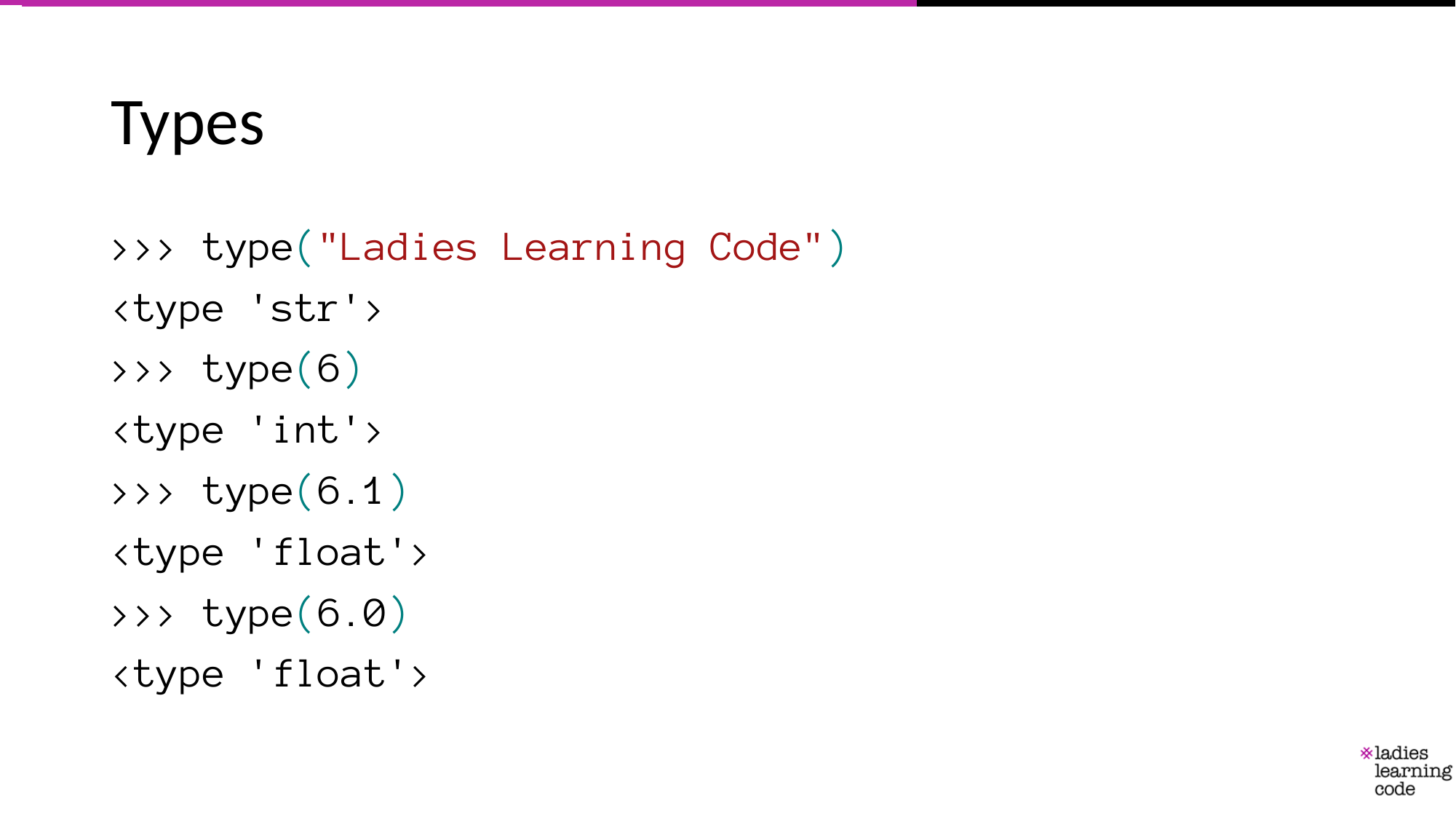

# Types
>>> type("Ladies Learning Code")
<type 'str'>
>>> type(6)
<type 'int'>
>>> type(6.1)
<type 'float'>
>>> type(6.0)
<type 'float'>